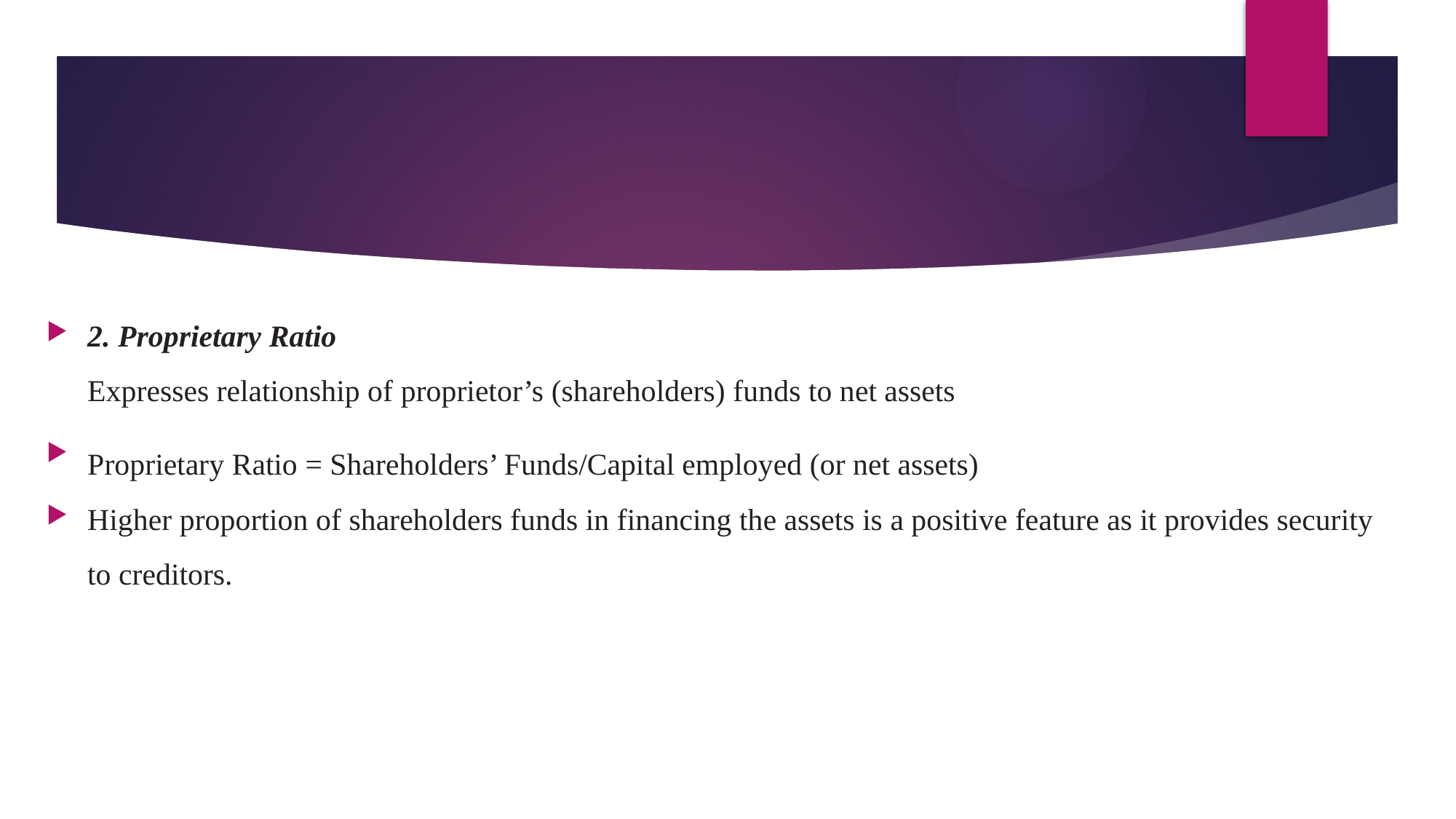

#
2. Proprietary Ratio
Expresses relationship of proprietor’s (shareholders) funds to net assets
Proprietary Ratio = Shareholders’ Funds/Capital employed (or net assets)
Higher proportion of shareholders funds in financing the assets is a positive feature as it provides security to creditors.